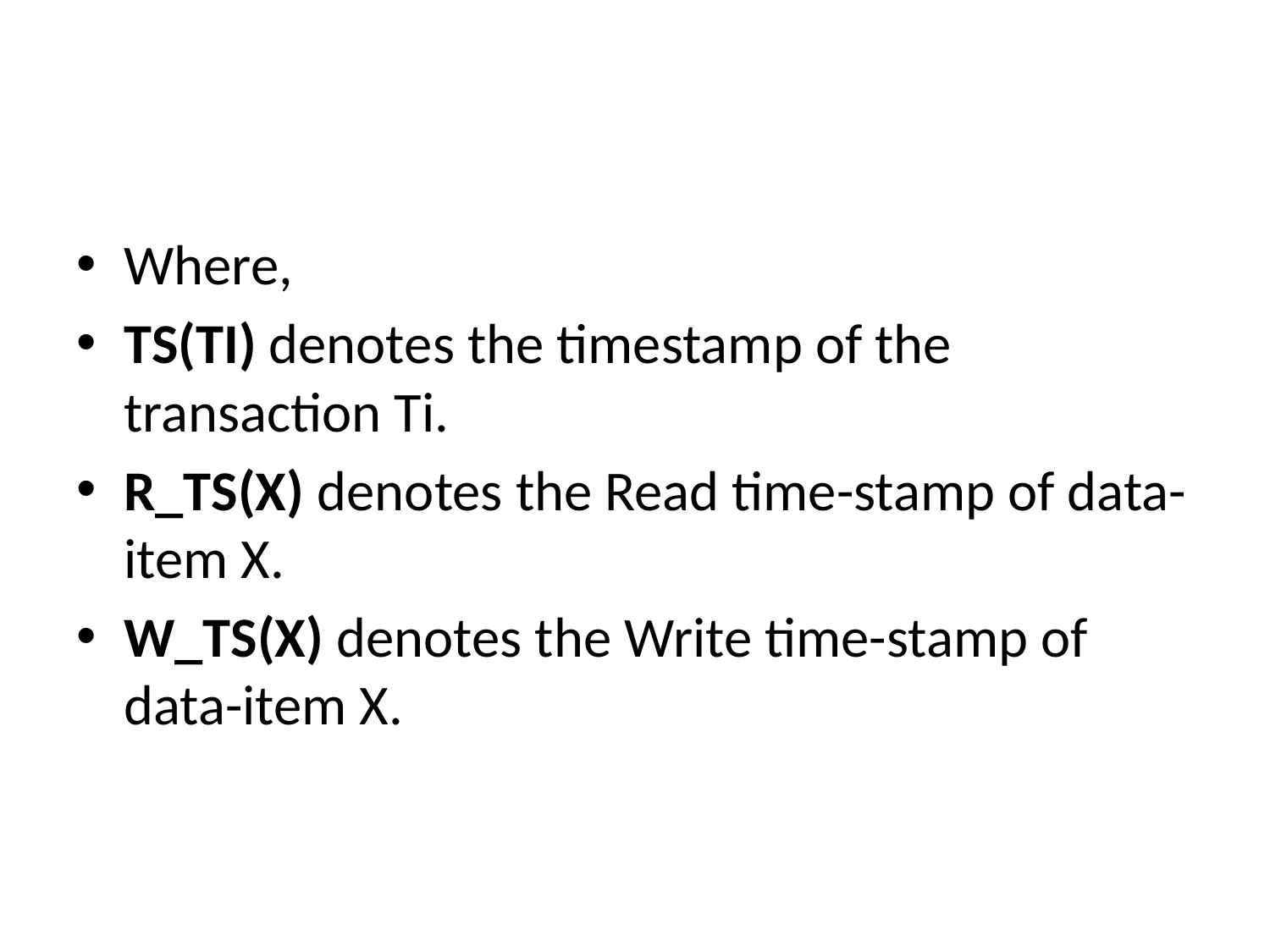

#
Where,
TS(TI) denotes the timestamp of the transaction Ti.
R_TS(X) denotes the Read time-stamp of data-item X.
W_TS(X) denotes the Write time-stamp of data-item X.